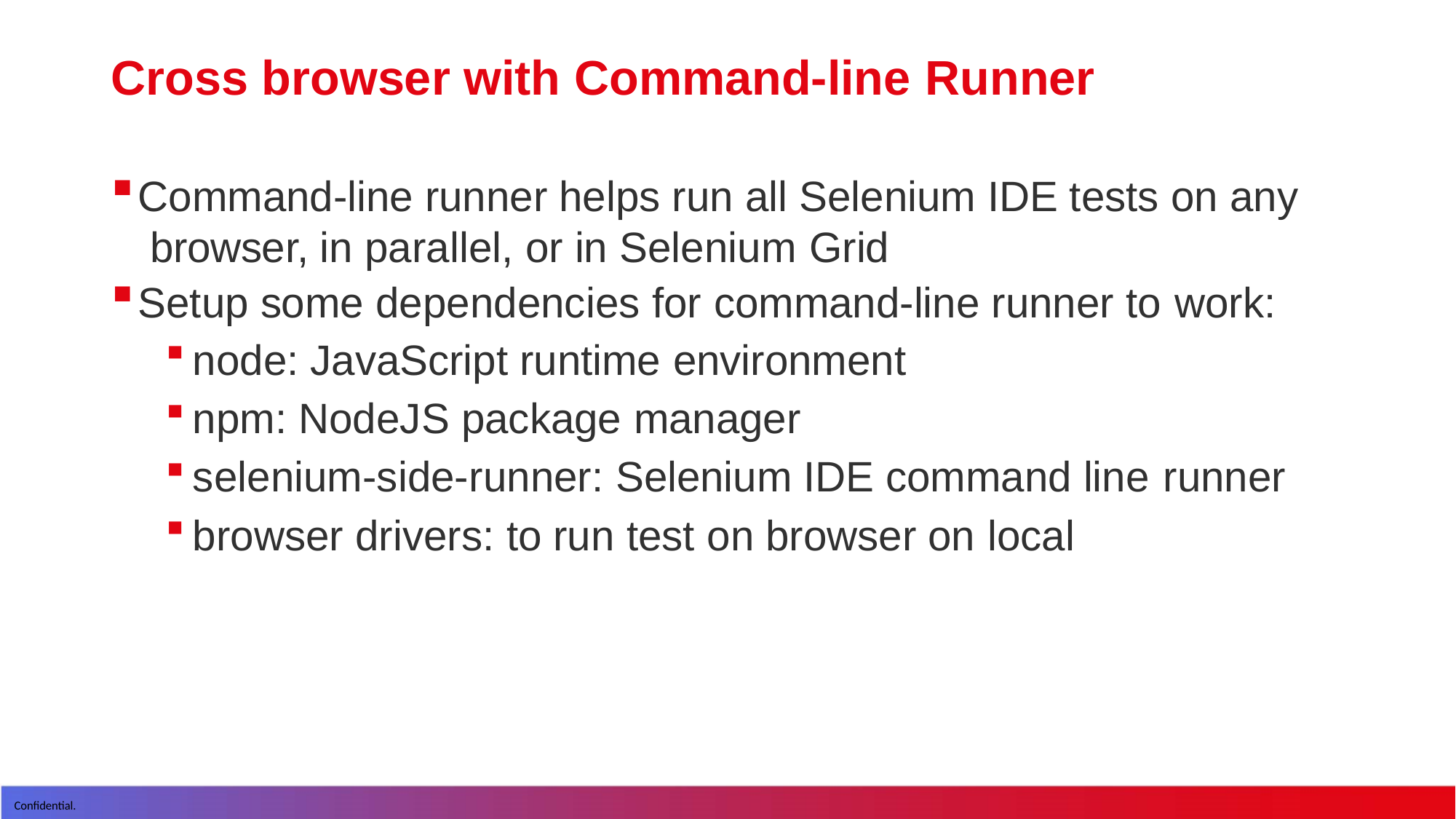

# Cross browser with Command-line Runner
Command-line runner helps run all Selenium IDE tests on any  browser, in parallel, or in Selenium Grid
Setup some dependencies for command-line runner to work:
node: JavaScript runtime environment
npm: NodeJS package manager
selenium-side-runner: Selenium IDE command line runner
browser drivers: to run test on browser on local
Confidential.